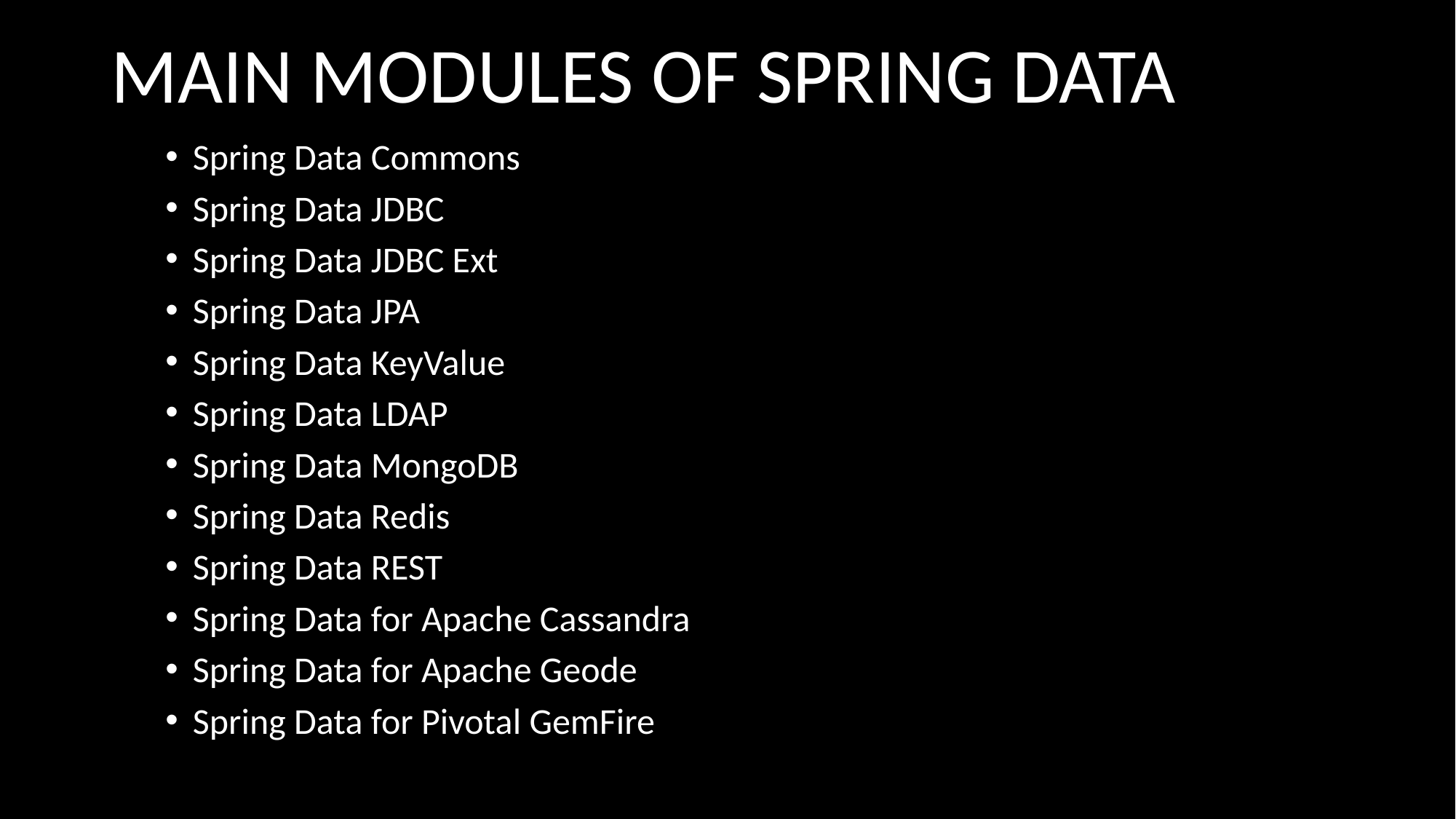

# Main Modules Of Spring Data
Spring Data Commons
Spring Data JDBC
Spring Data JDBC Ext
Spring Data JPA
Spring Data KeyValue
Spring Data LDAP
Spring Data MongoDB
Spring Data Redis
Spring Data REST
Spring Data for Apache Cassandra
Spring Data for Apache Geode
Spring Data for Pivotal GemFire